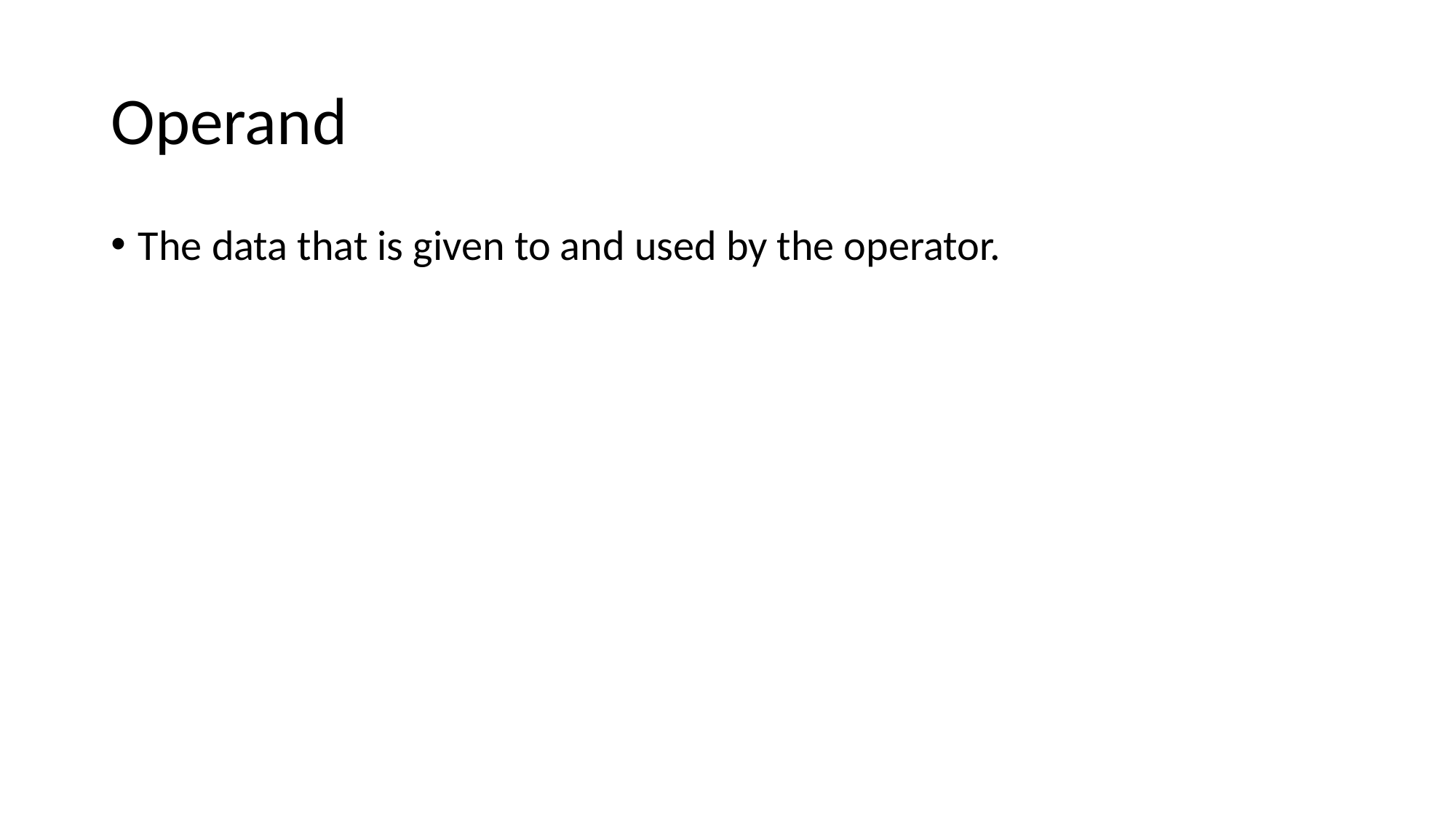

# Operand
The data that is given to and used by the operator.